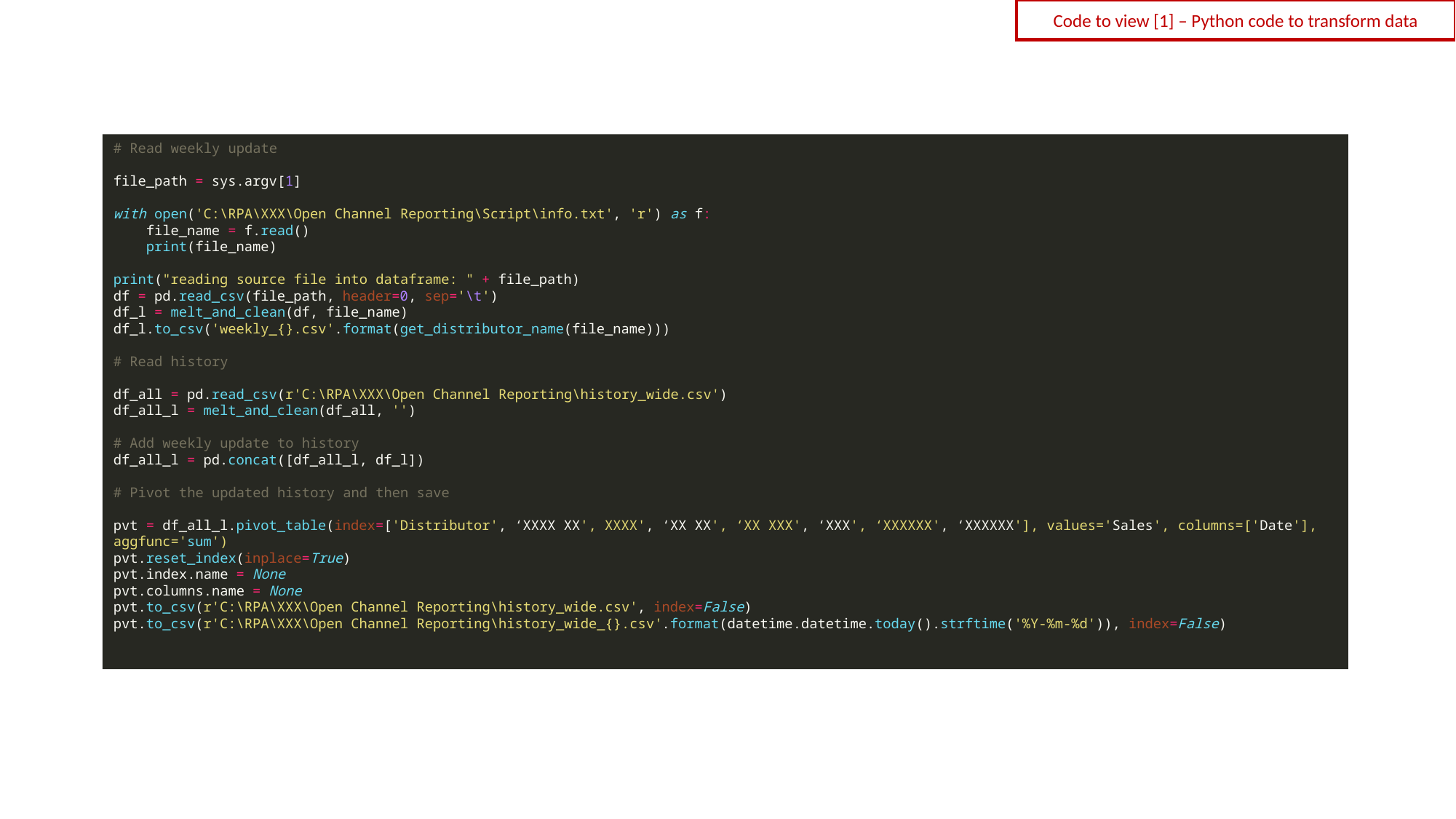

Code to view [1] – Python code to transform data
# Read weekly update file_path = sys.argv[1] with open('C:\RPA\XXX\Open Channel Reporting\Script\info.txt', 'r') as f: file_name = f.read() print(file_name) print("reading source file into dataframe: " + file_path) df = pd.read_csv(file_path, header=0, sep='\t') df_l = melt_and_clean(df, file_name) df_l.to_csv('weekly_{}.csv'.format(get_distributor_name(file_name))) # Read history df_all = pd.read_csv(r'C:\RPA\XXX\Open Channel Reporting\history_wide.csv') df_all_l = melt_and_clean(df_all, '') # Add weekly update to history df_all_l = pd.concat([df_all_l, df_l]) # Pivot the updated history and then save pvt = df_all_l.pivot_table(index=['Distributor', ‘XXXX XX', XXXX', ‘XX XX', ‘XX XXX', ‘XXX', ‘XXXXXX', ‘XXXXXX'], values='Sales', columns=['Date'], aggfunc='sum') pvt.reset_index(inplace=True) pvt.index.name = None pvt.columns.name = None pvt.to_csv(r'C:\RPA\XXX\Open Channel Reporting\history_wide.csv', index=False) pvt.to_csv(r'C:\RPA\XXX\Open Channel Reporting\history_wide_{}.csv'.format(datetime.datetime.today().strftime('%Y-%m-%d')), index=False)